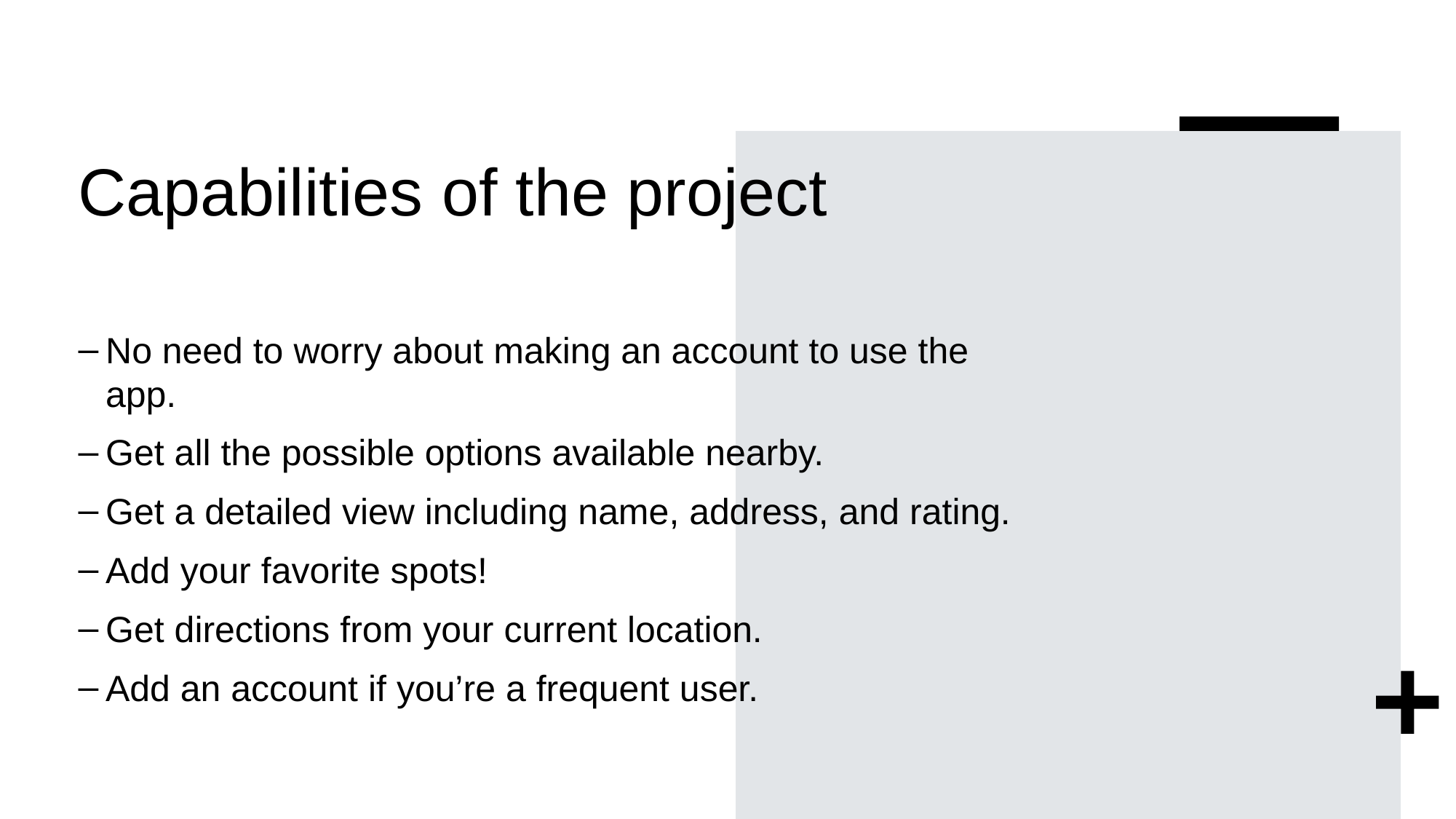

# Capabilities of the project
No need to worry about making an account to use the app.
Get all the possible options available nearby.
Get a detailed view including name, address, and rating.
Add your favorite spots!
Get directions from your current location.
Add an account if you’re a frequent user.